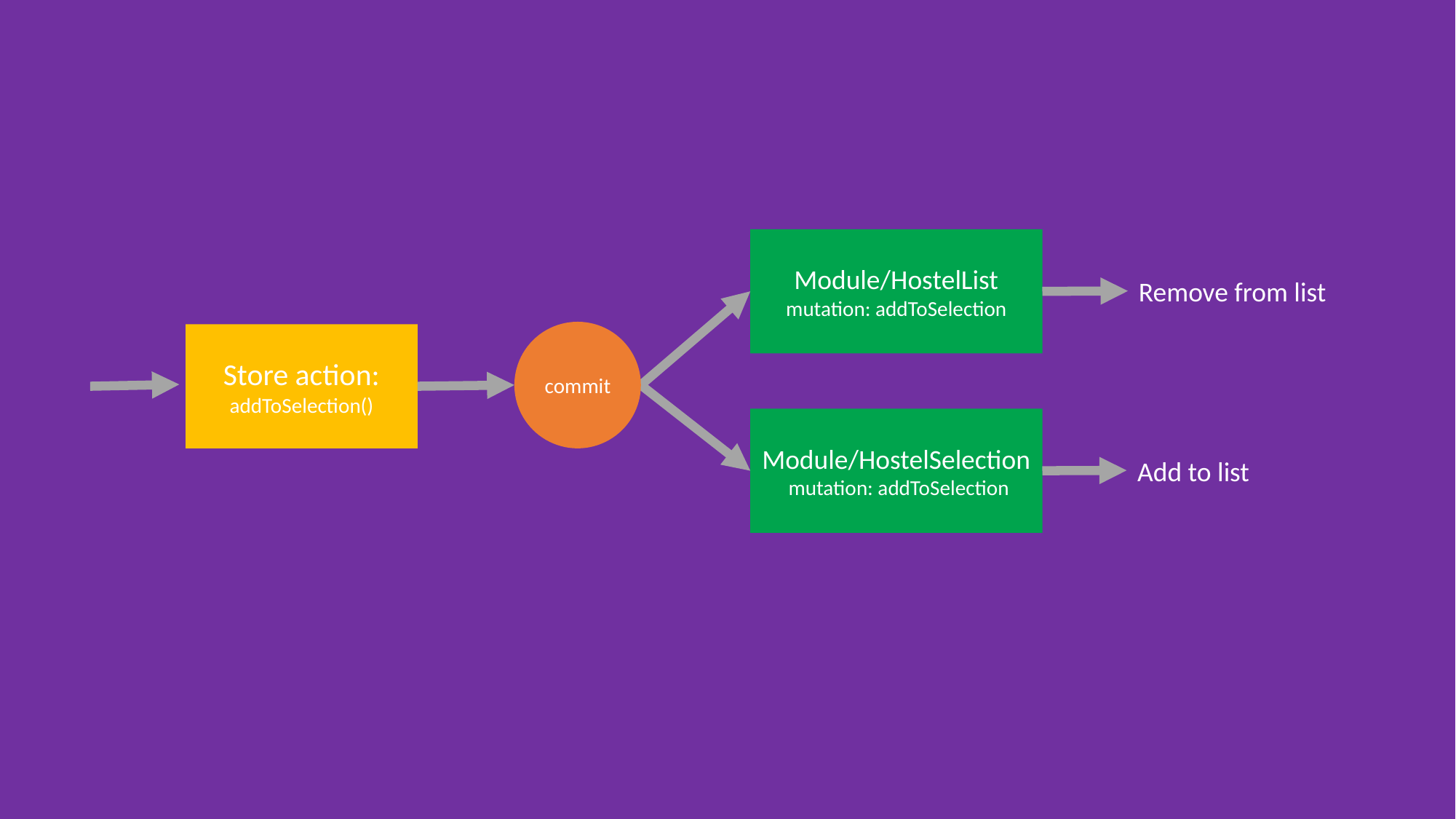

Module/HostelList
mutation: addToSelection
Remove from list
commit
Store action:
addToSelection()
Module/HostelSelection
 mutation: addToSelection
Add to list